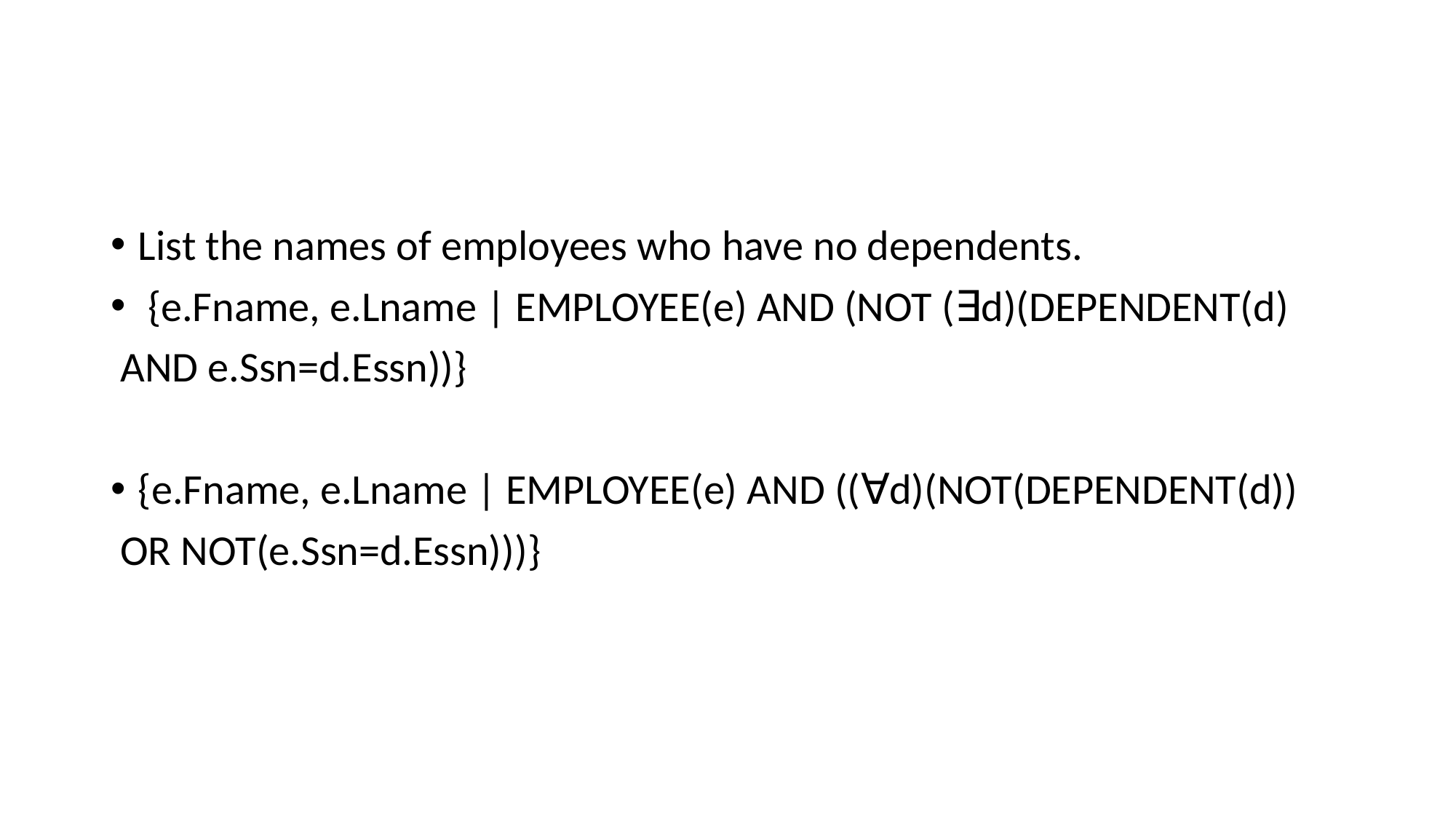

#
List the names of employees who have no dependents.
 {e.Fname, e.Lname | EMPLOYEE(e) AND (NOT (∃d)(DEPENDENT(d)
 AND e.Ssn=d.Essn))}

{e.Fname, e.Lname | EMPLOYEE(e) AND ((∀d)(NOT(DEPENDENT(d))
 OR NOT(e.Ssn=d.Essn)))}